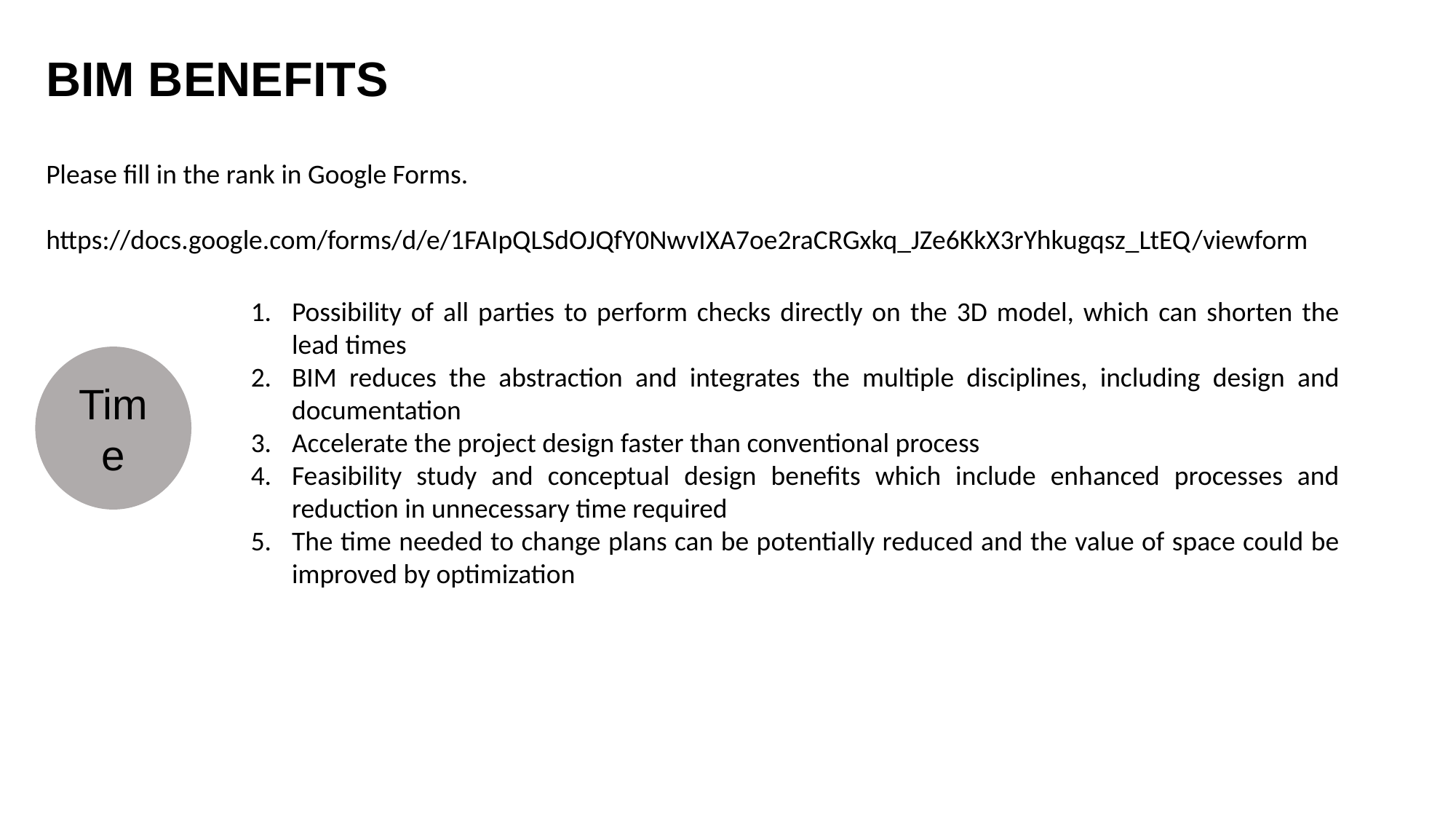

BIM BENEFITS
Please fill in the rank in Google Forms.

https://docs.google.com/forms/d/e/1FAIpQLSdOJQfY0NwvIXA7oe2raCRGxkq_JZe6KkX3rYhkugqsz_LtEQ/viewform
Possibility of all parties to perform checks directly on the 3D model, which can shorten the lead times
BIM reduces the abstraction and integrates the multiple disciplines, including design and documentation
Accelerate the project design faster than conventional process
Feasibility study and conceptual design benefits which include enhanced processes and reduction in unnecessary time required
The time needed to change plans can be potentially reduced and the value of space could be improved by optimization
Time